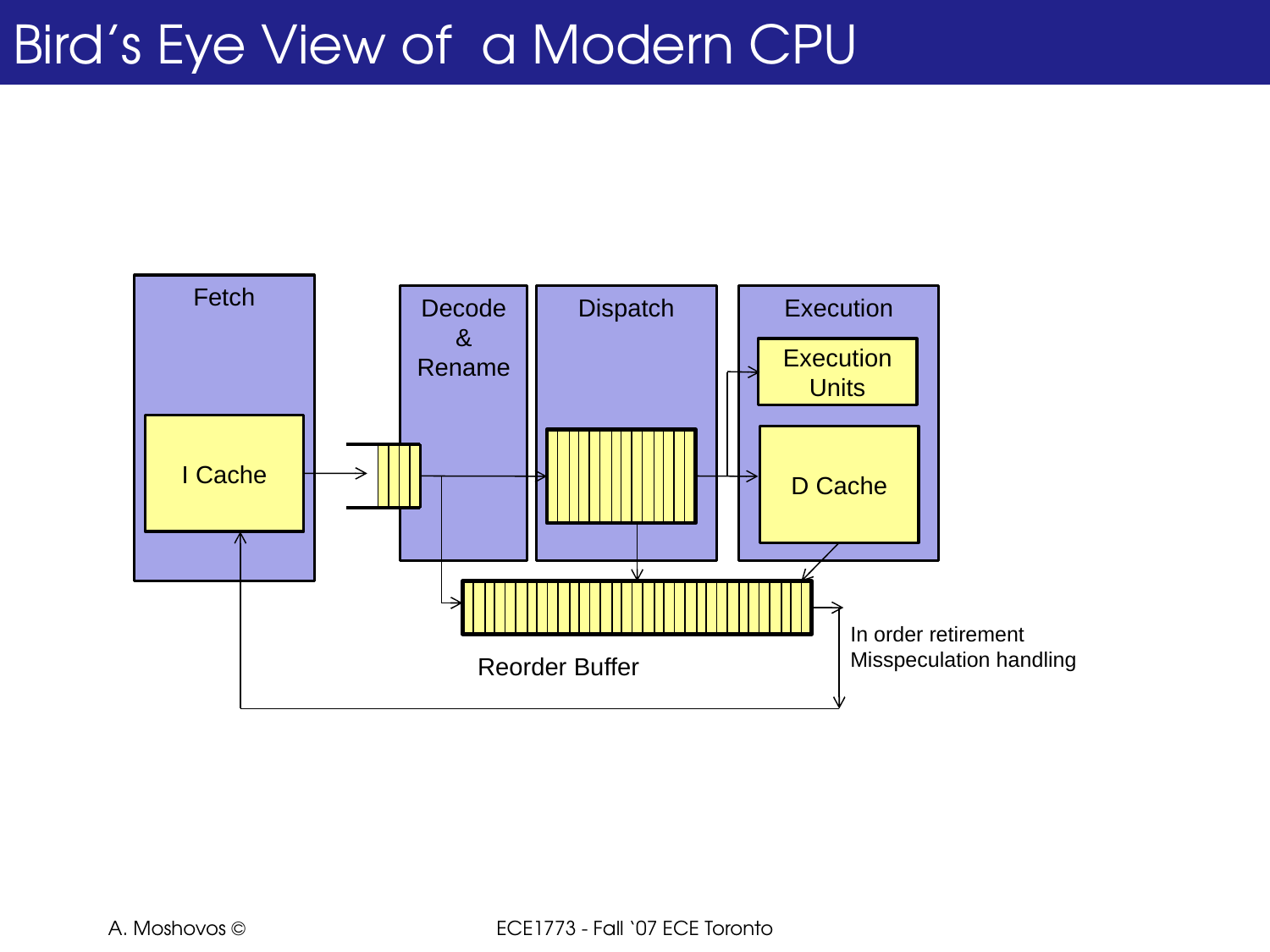

# Bird’s Eye View of  a Modern CPU
Fetch
Decode & Rename
Dispatch
Execution
Execution Units
I Cache
D Cache

In order retirement
Misspeculation handling
Reorder Buffer
A. Moshovos ©
ECE1773 - Fall ‘07 ECE Toronto